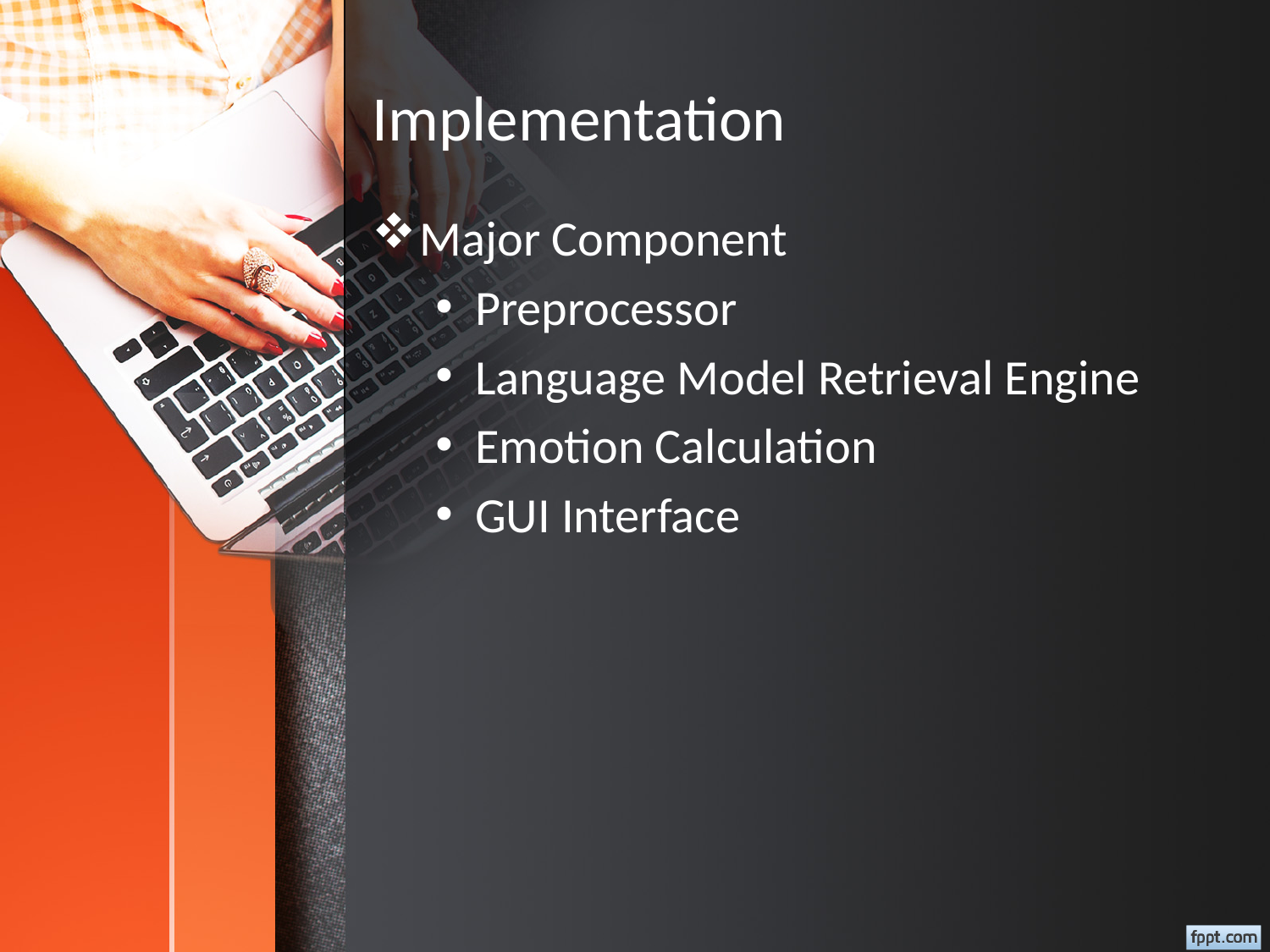

# Implementation
Major Component
Preprocessor
Language Model Retrieval Engine
Emotion Calculation
GUI Interface